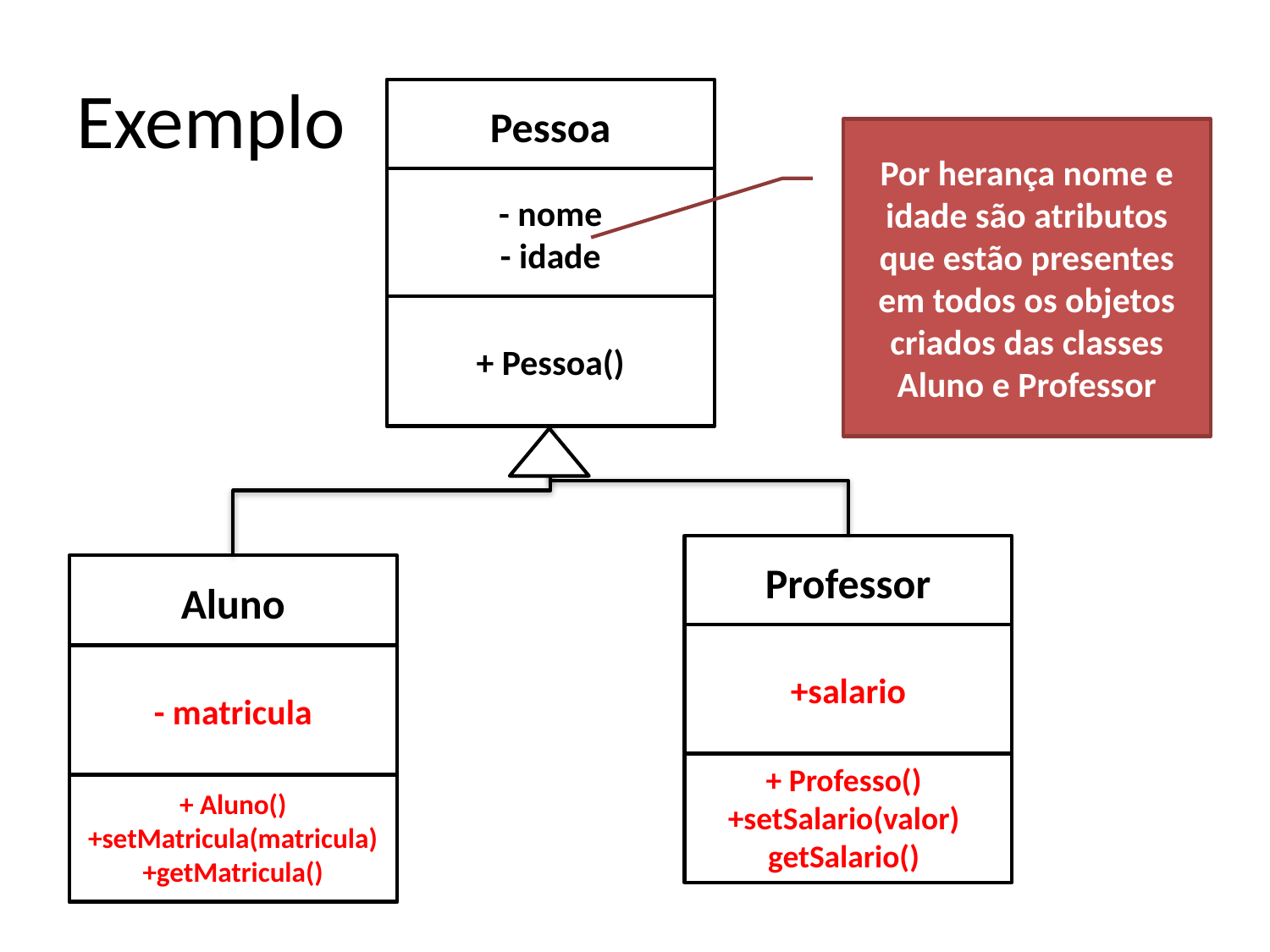

# Exemplo
Pessoa

Por herança nome e idade são atributos que estão presentes em todos os objetos criados das classes Aluno e Professor
- nome
- idade

+ Pessoa()

Professor

Aluno

+salario

- matricula

+ Professo()
+setSalario(valor)
getSalario()

+ Aluno()
+setMatricula(matricula)
+getMatricula()